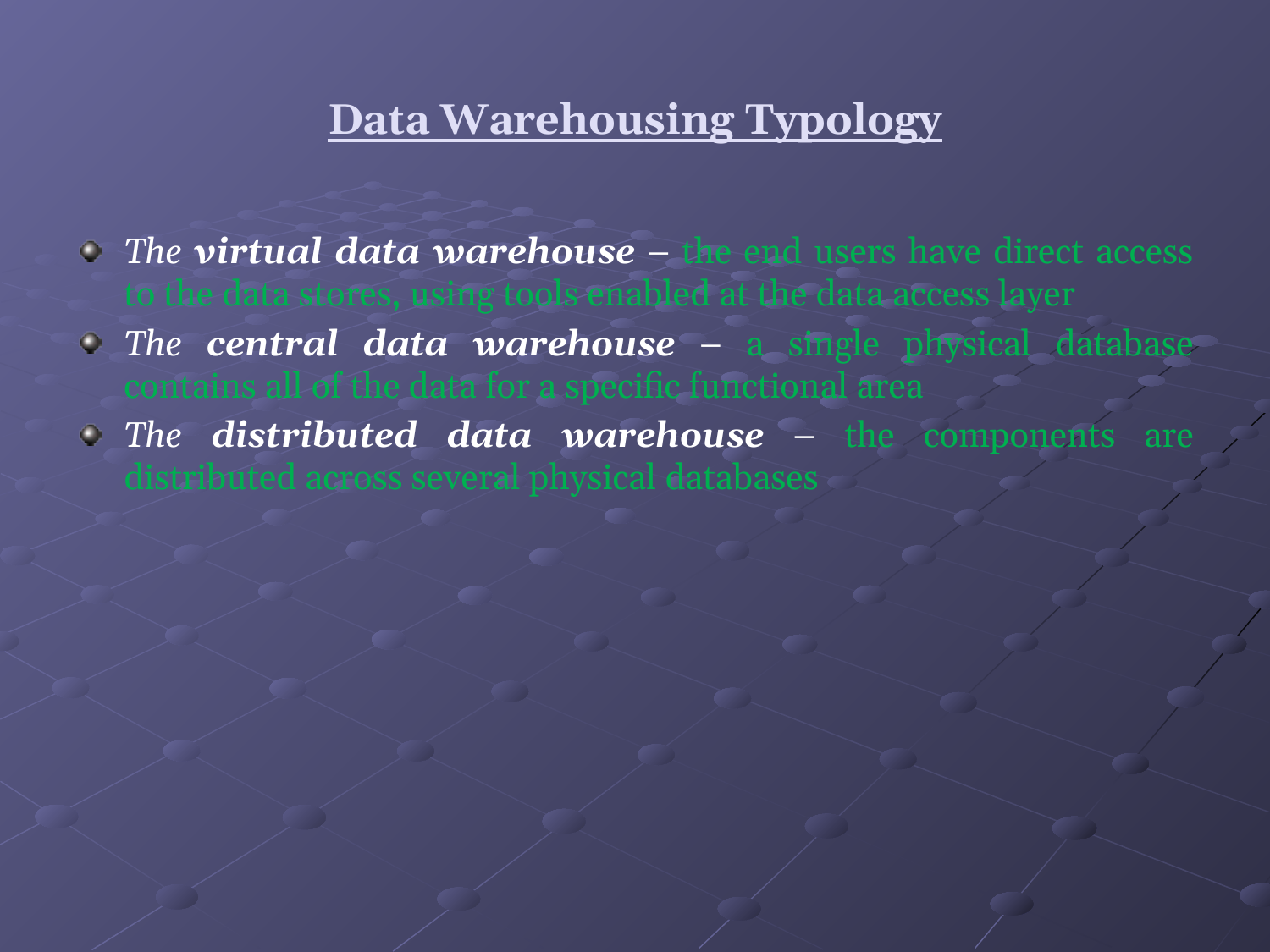

# Data Warehousing Typology
The virtual data warehouse – the end users have direct access to the data stores, using tools enabled at the data access layer
The central data warehouse – a single physical database contains all of the data for a specific functional area
The distributed data warehouse – the components are distributed across several physical databases